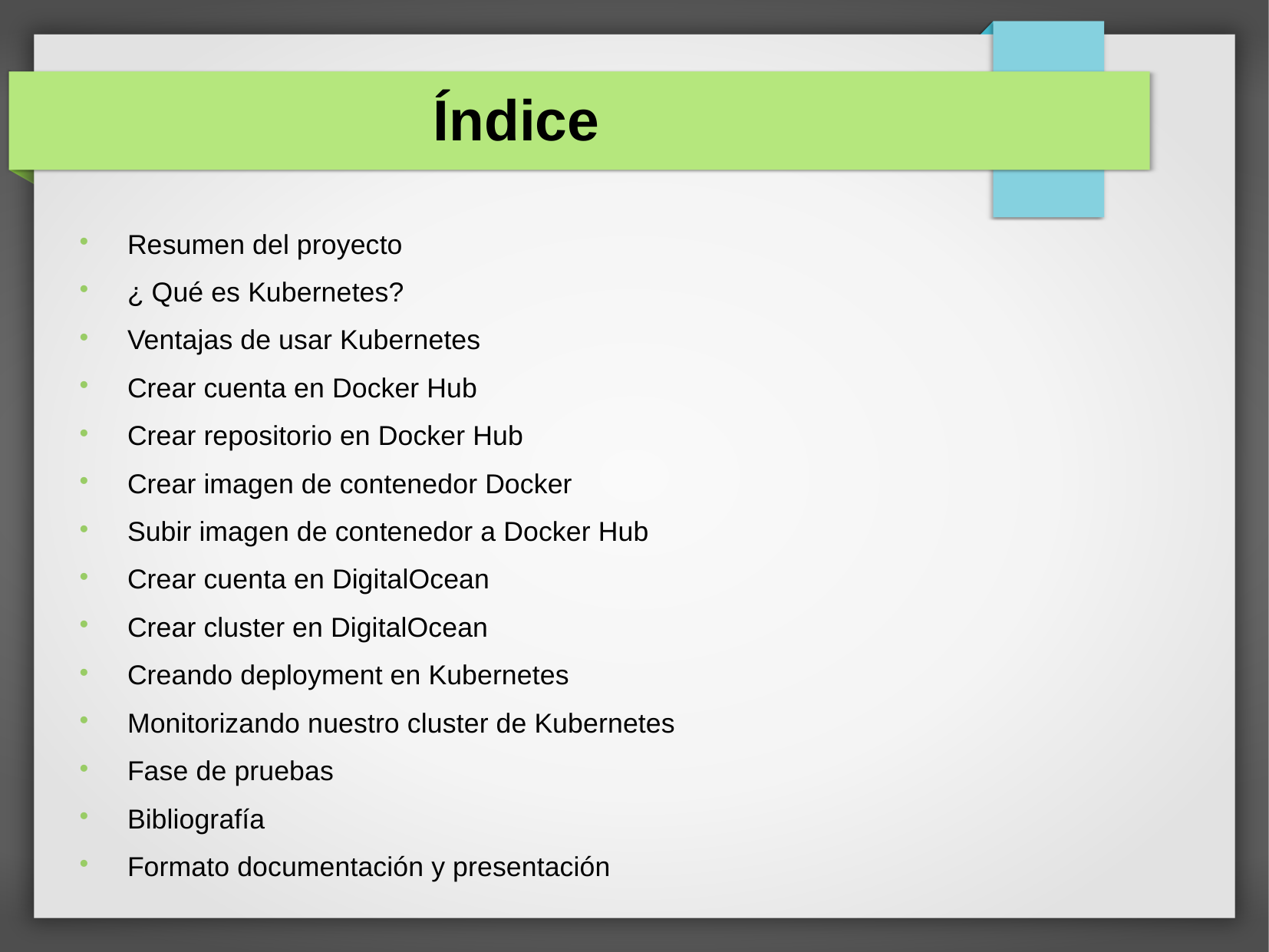

Índice
Resumen del proyecto
¿ Qué es Kubernetes?
Ventajas de usar Kubernetes
Crear cuenta en Docker Hub
Crear repositorio en Docker Hub
Crear imagen de contenedor Docker
Subir imagen de contenedor a Docker Hub
Crear cuenta en DigitalOcean
Crear cluster en DigitalOcean
Creando deployment en Kubernetes
Monitorizando nuestro cluster de Kubernetes
Fase de pruebas
Bibliografía
Formato documentación y presentación